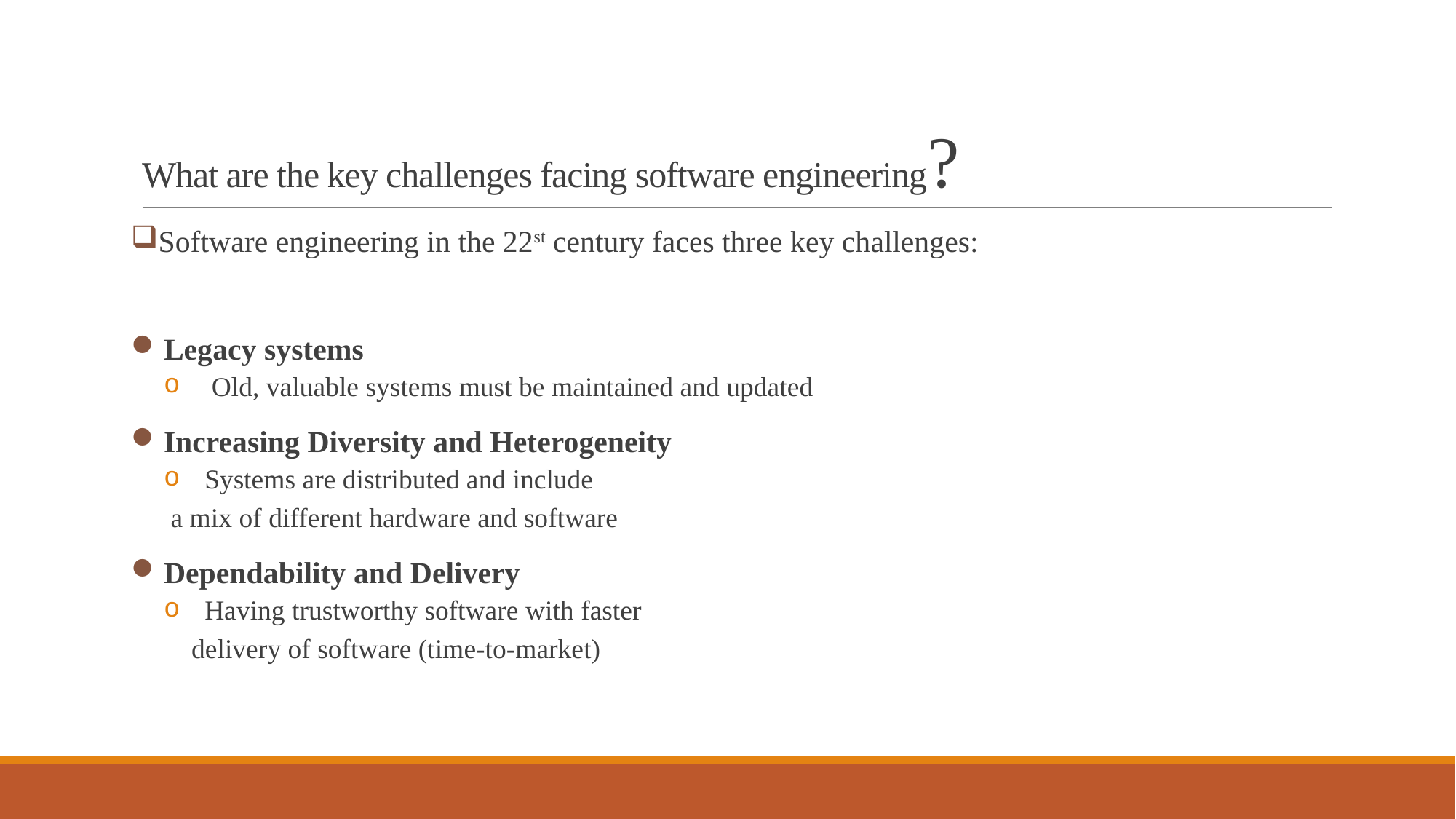

# What are the key challenges facing software engineering?
Software engineering in the 22st century faces three key challenges:

Legacy systems
 Old, valuable systems must be maintained and updated
Increasing Diversity and Heterogeneity
Systems are distributed and include
 a mix of different hardware and software
Dependability and Delivery
Having trustworthy software with faster
    delivery of software (time-to-market)